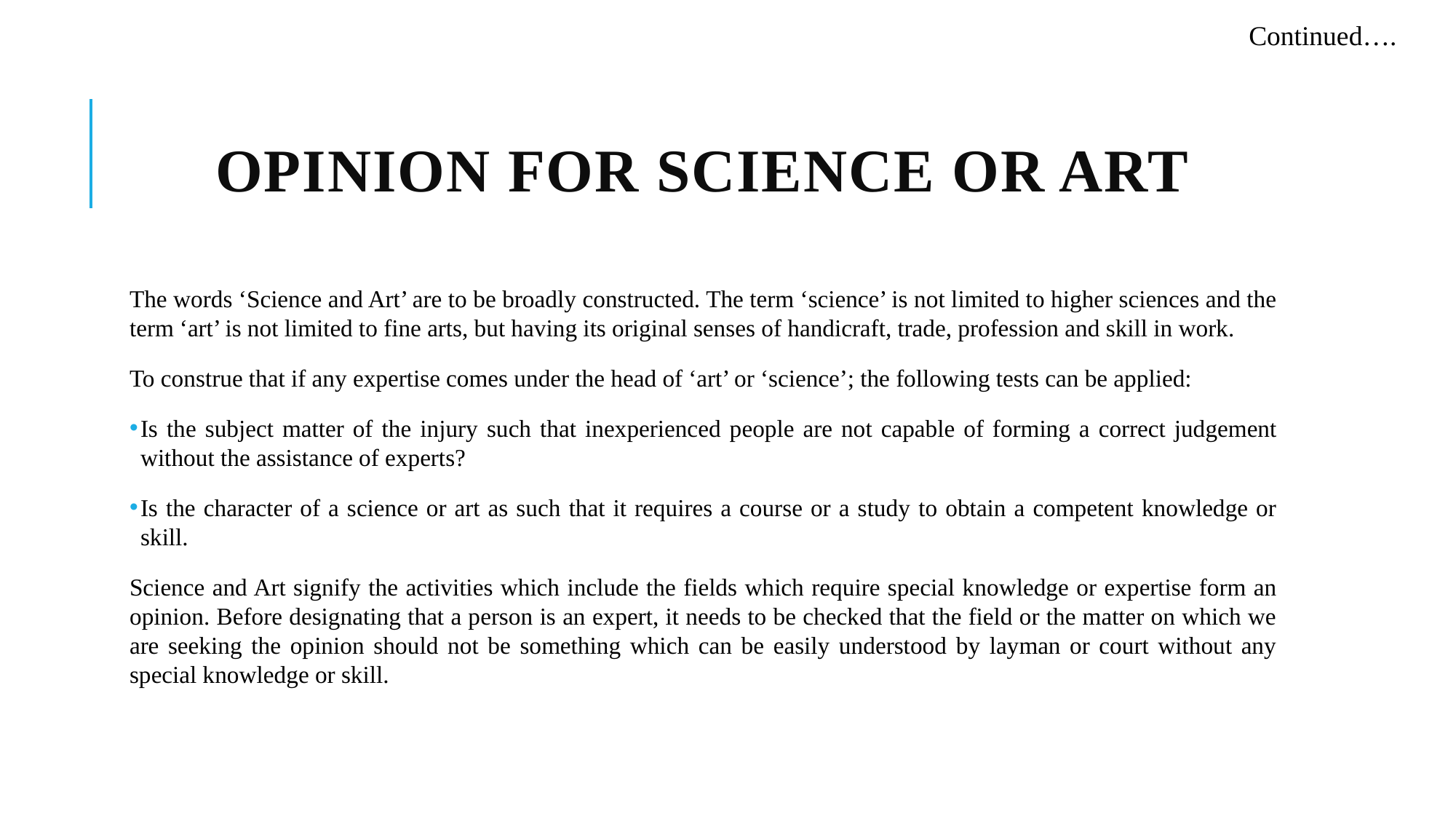

Continued….
# Opinion for Science or Art
The words ‘Science and Art’ are to be broadly constructed. The term ‘science’ is not limited to higher sciences and the term ‘art’ is not limited to fine arts, but having its original senses of handicraft, trade, profession and skill in work.
To construe that if any expertise comes under the head of ‘art’ or ‘science’; the following tests can be applied:
Is the subject matter of the injury such that inexperienced people are not capable of forming a correct judgement without the assistance of experts?
Is the character of a science or art as such that it requires a course or a study to obtain a competent knowledge or skill.
Science and Art signify the activities which include the fields which require special knowledge or expertise form an opinion. Before designating that a person is an expert, it needs to be checked that the field or the matter on which we are seeking the opinion should not be something which can be easily understood by layman or court without any special knowledge or skill.